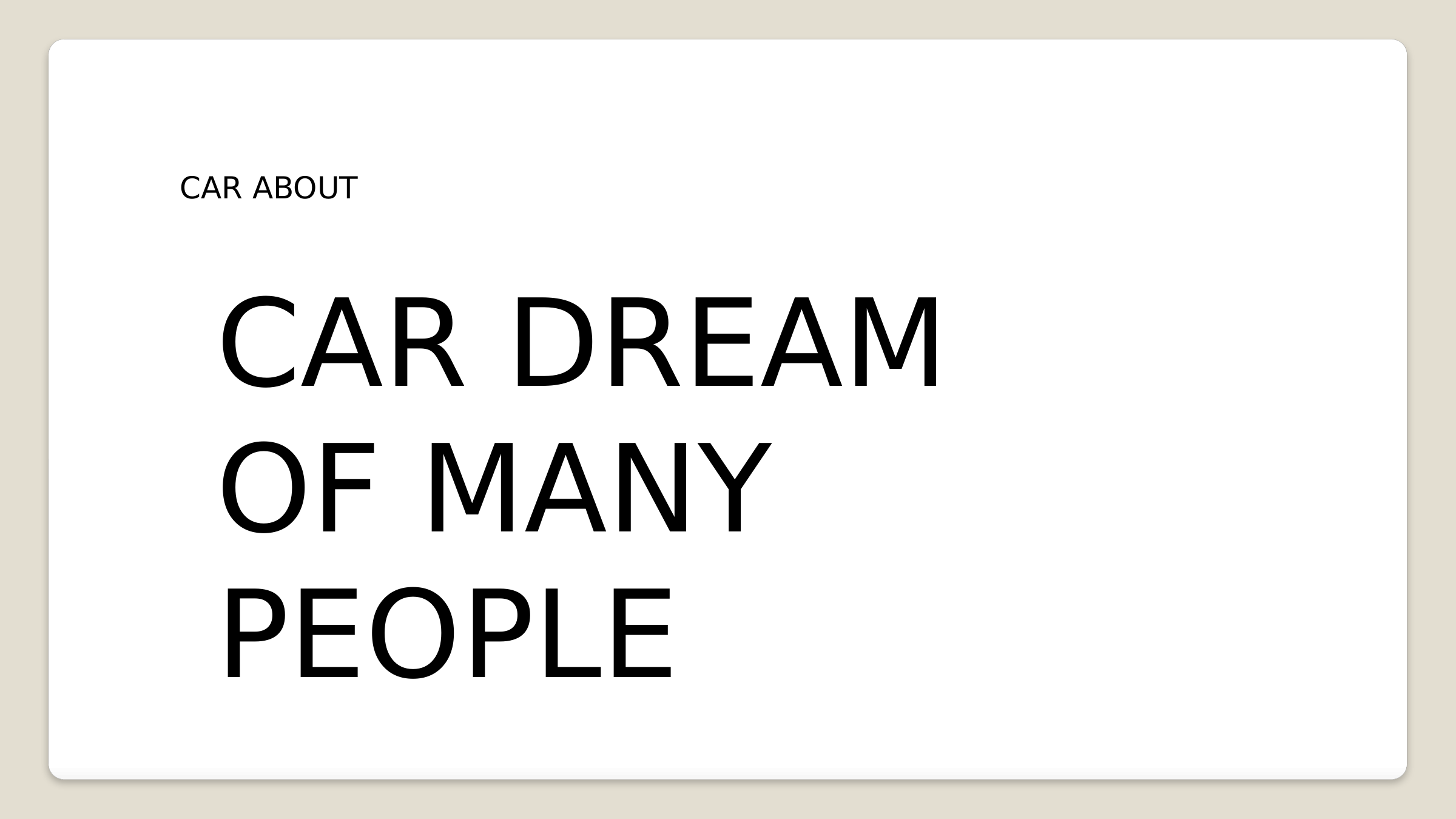

CAR ABOUT
CAR DREAM OF MANY PEOPLE